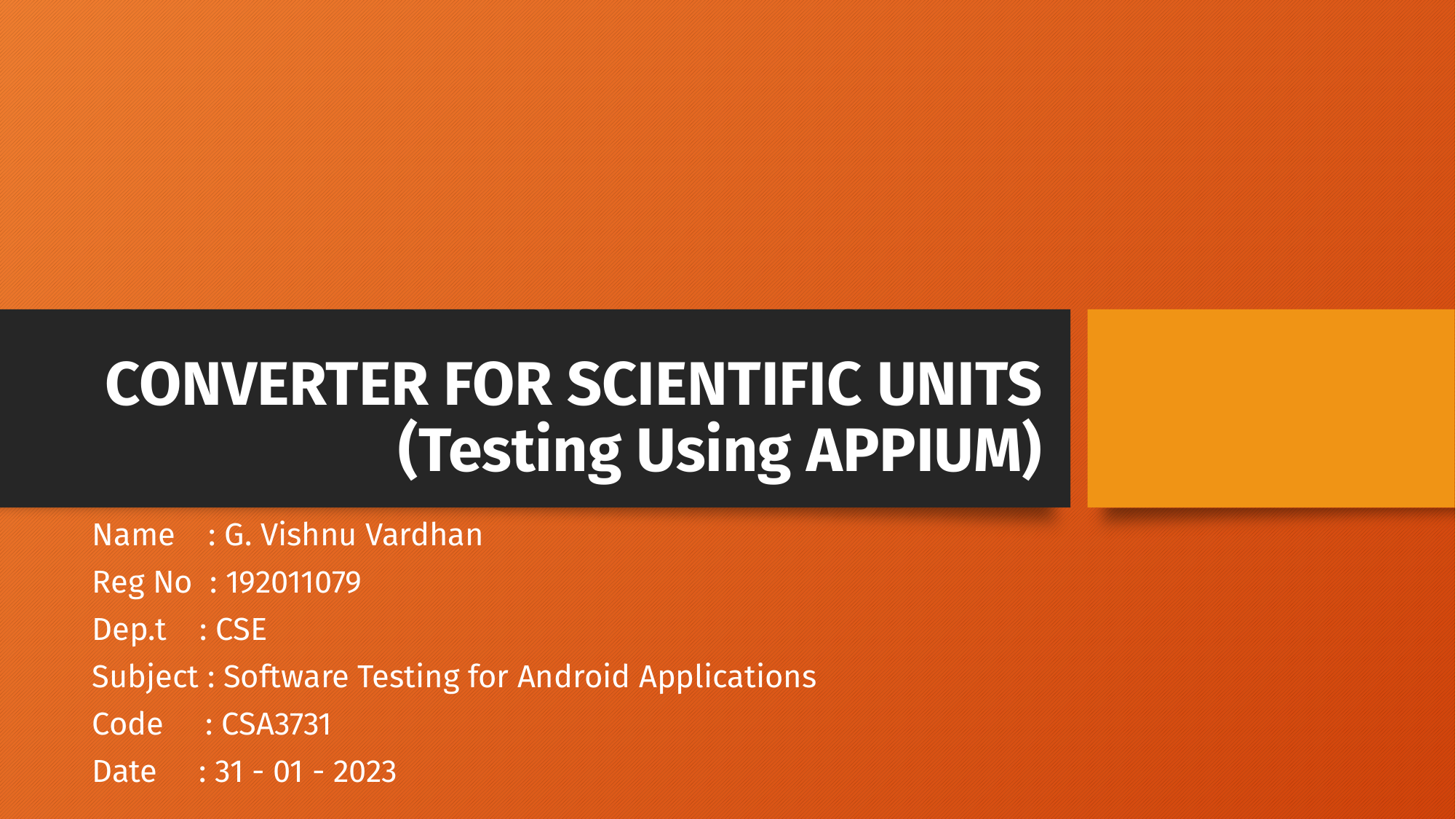

# CONVERTER FOR SCIENTIFIC UNITS (Testing Using APPIUM)
Name    : G. Vishnu Vardhan
Reg No  : 192011079
Dep.t    : CSE
Subject : Software Testing for Android Applications
Code     : CSA3731
Date     : 31 - 01 - 2023